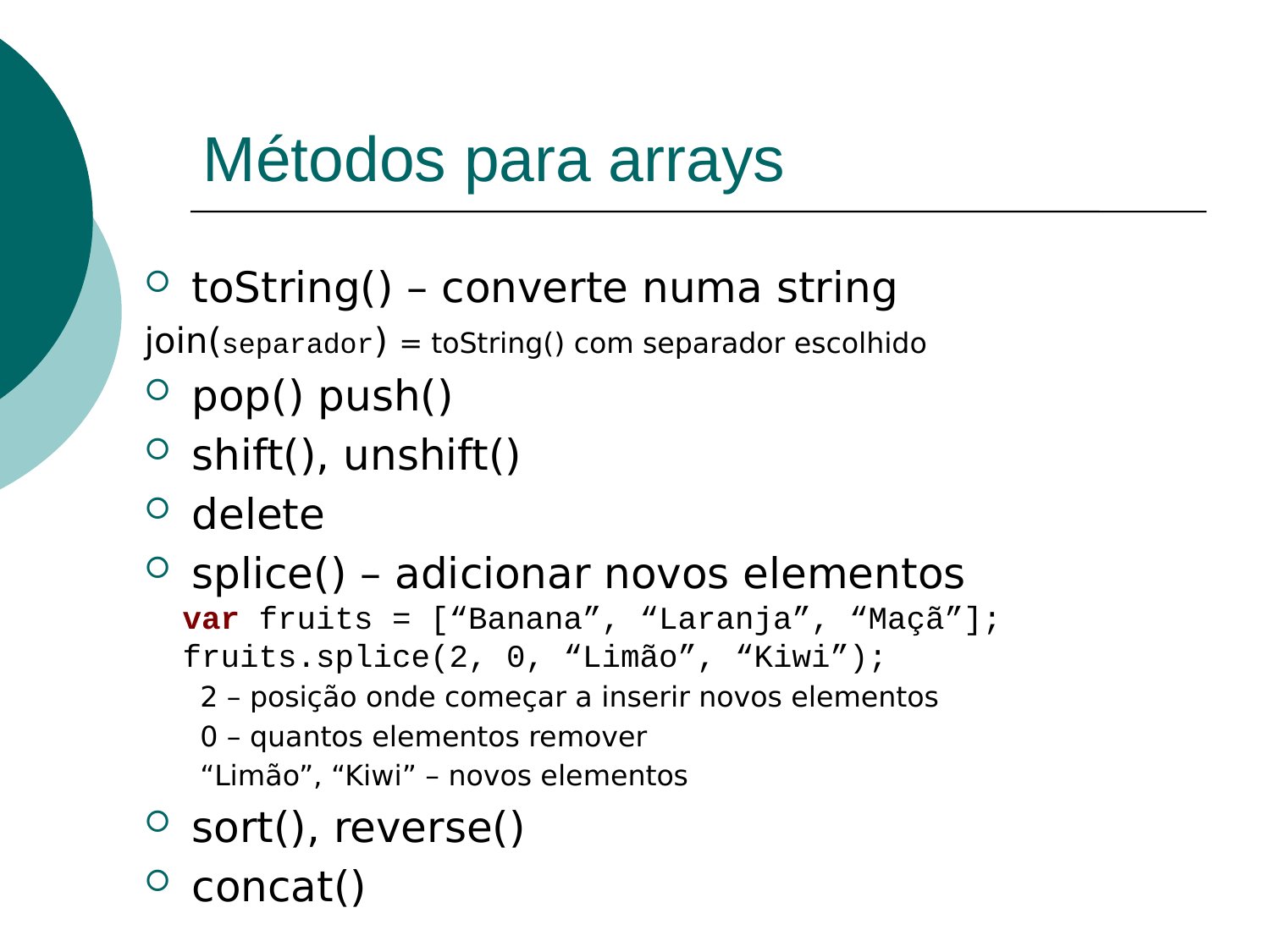

# Métodos para arrays
toString() – converte numa string
join(separador) = toString() com separador escolhido
pop() push()
shift(), unshift()
delete
splice() – adicionar novos elementos
  var fruits = [“Banana”, “Laranja”, “Maçã”];
  fruits.splice(2, 0, “Limão”, “Kiwi”);
2 – posição onde começar a inserir novos elementos
0 – quantos elementos remover
“Limão”, “Kiwi” – novos elementos
sort(), reverse()
concat()